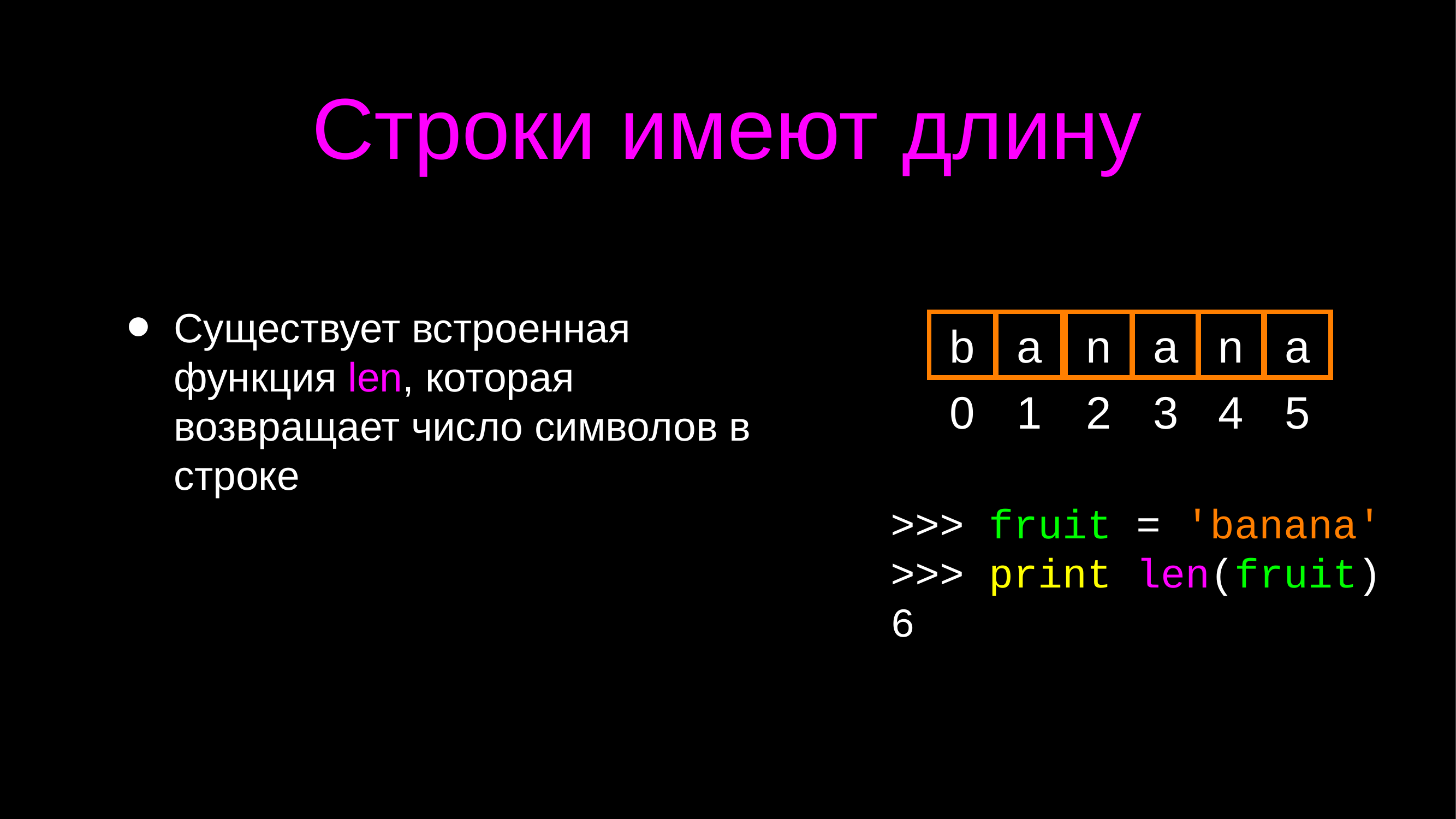

# Строки имеют длину
Существует встроенная функция len, которая возвращает число символов в строке
b
a
n
a
n
a
0
1
2
3
4
5
>>> fruit = 'banana'
>>> print len(fruit)
6